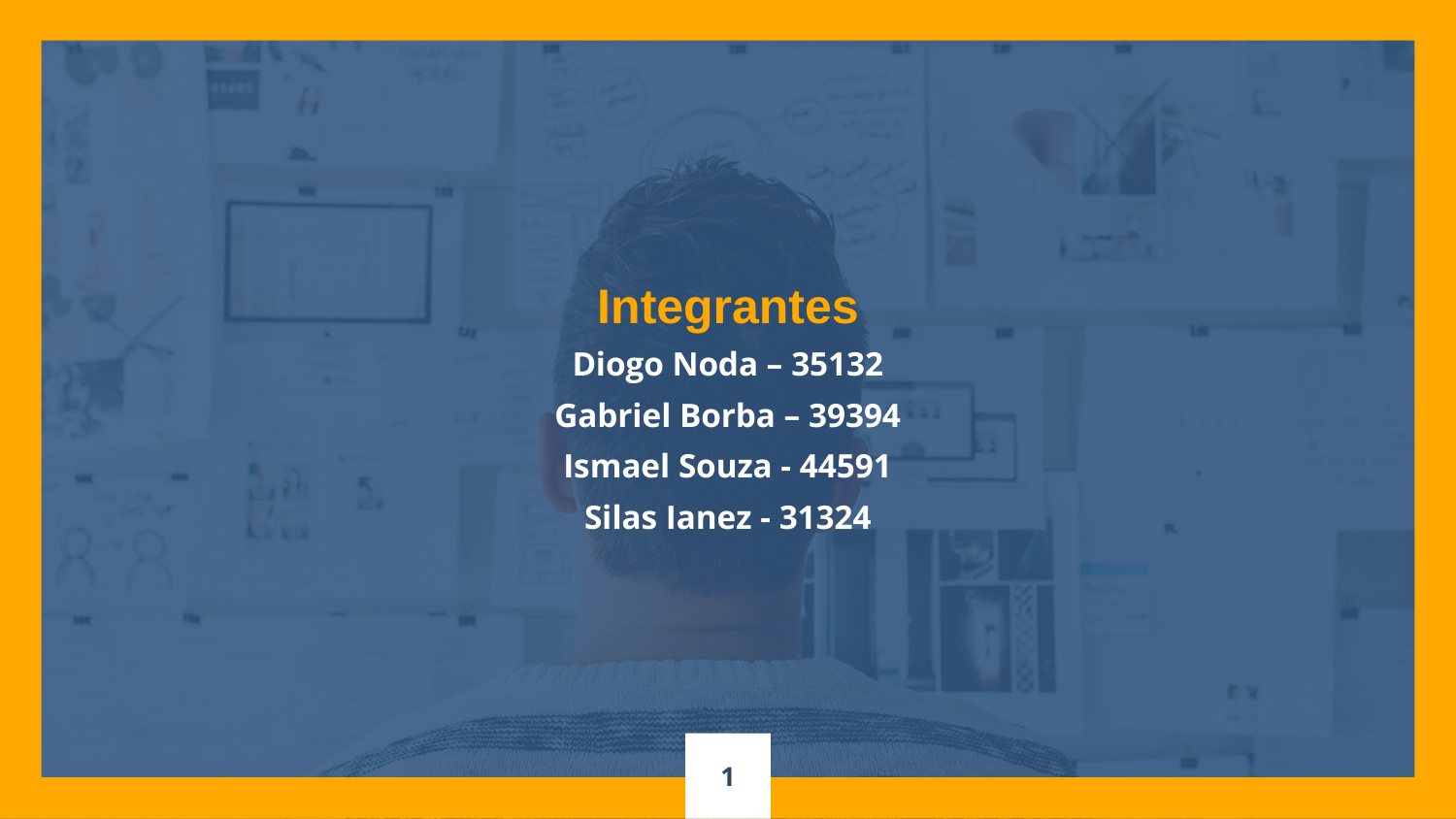

Integrantes
Diogo Noda – 35132
Gabriel Borba – 39394
Ismael Souza - 44591
Silas Ianez - 31324
1